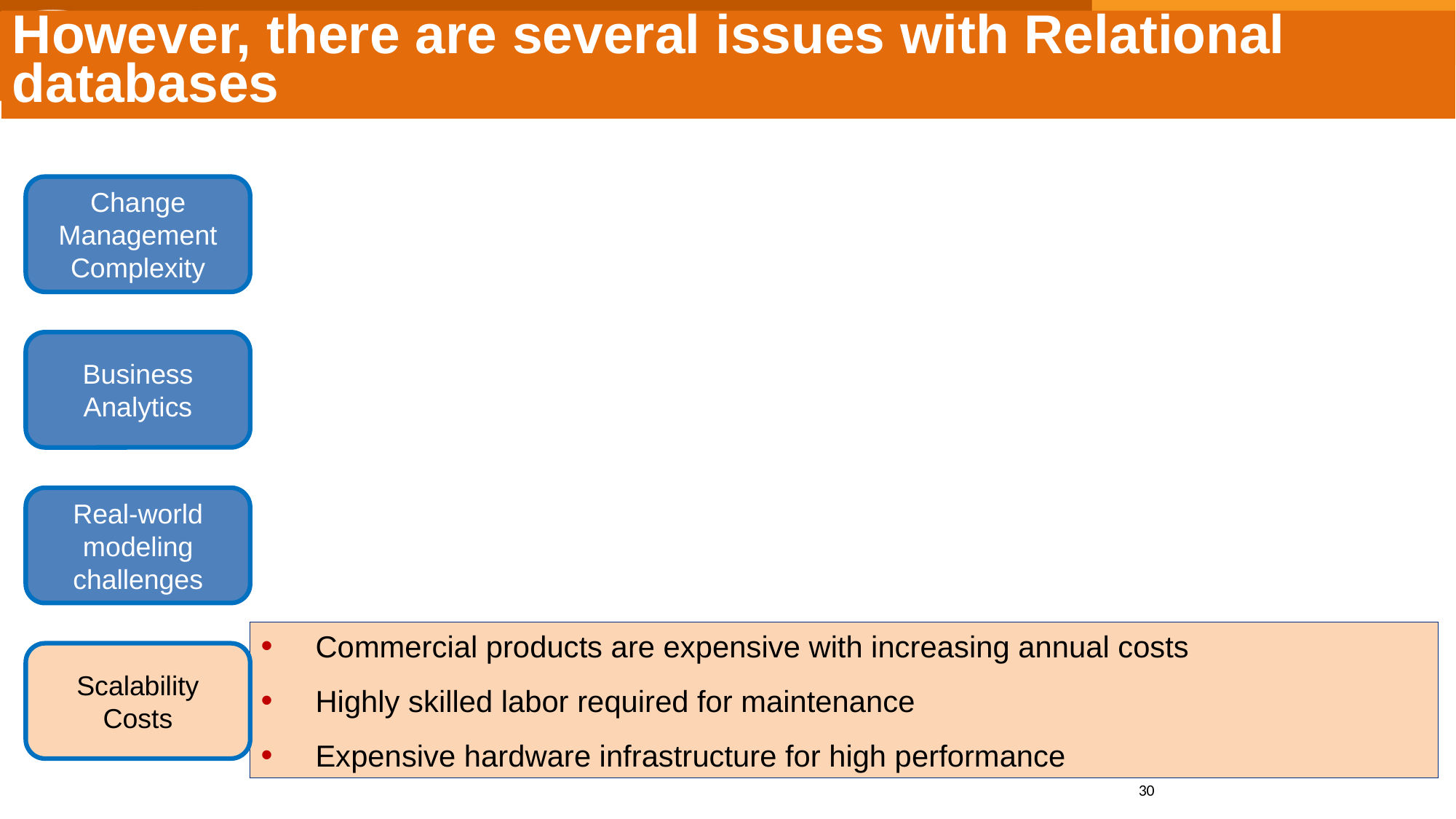

However, there are several issues with Relational databases

Change Management Complexity
Business Analytics
Real-world modeling challenges
Commercial products are expensive with increasing annual costs
Highly skilled labor required for maintenance
Expensive hardware infrastructure for high performance
Scalability Costs
30